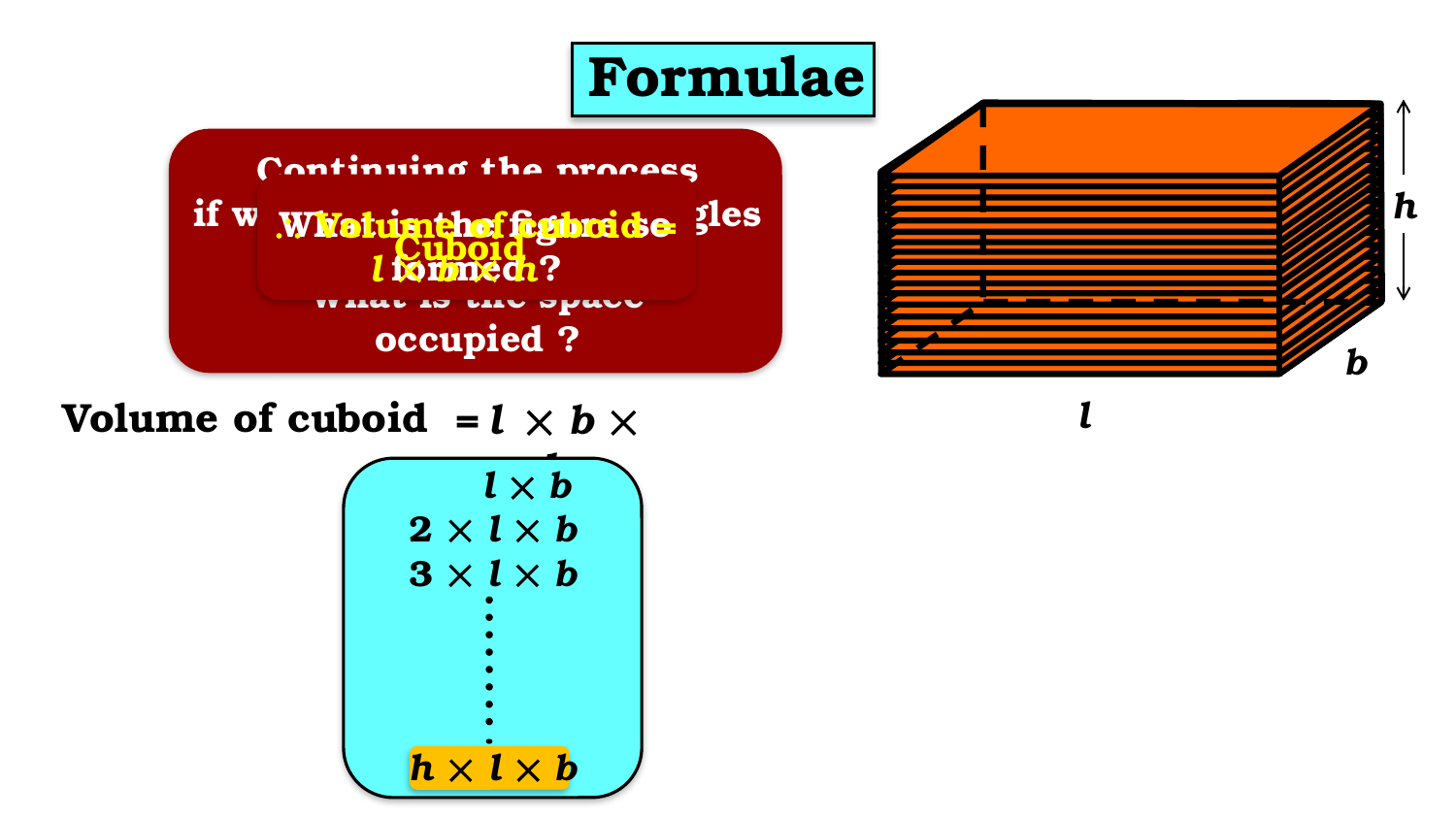

Formulae

Continuing the process
if we place ‘h’ such rectangles
on one another,
Let us place another
rectangle of same
length and breadth
on it

Let us place another
rectangle of same
length and breadth
on them

What is the Area
of rectangular
base ?

h

What is the Area
two rectangles ?
Volume of cuboid is the
capacity of the cuboid

Let us consider the base
of the cuboid
What is the Area of
 3 rectangular bases ?
What is the figure so
formed ?
∴ Volume of cuboid =

l × b
3 × l × b
2 × l × b
h × l × b
Cuboid

l × b × h

h

What is the space
occupied ?

b
Volume of cuboid  =
l
l × b × h
l × b

2 × l × b
3 × l × b

h × l × b